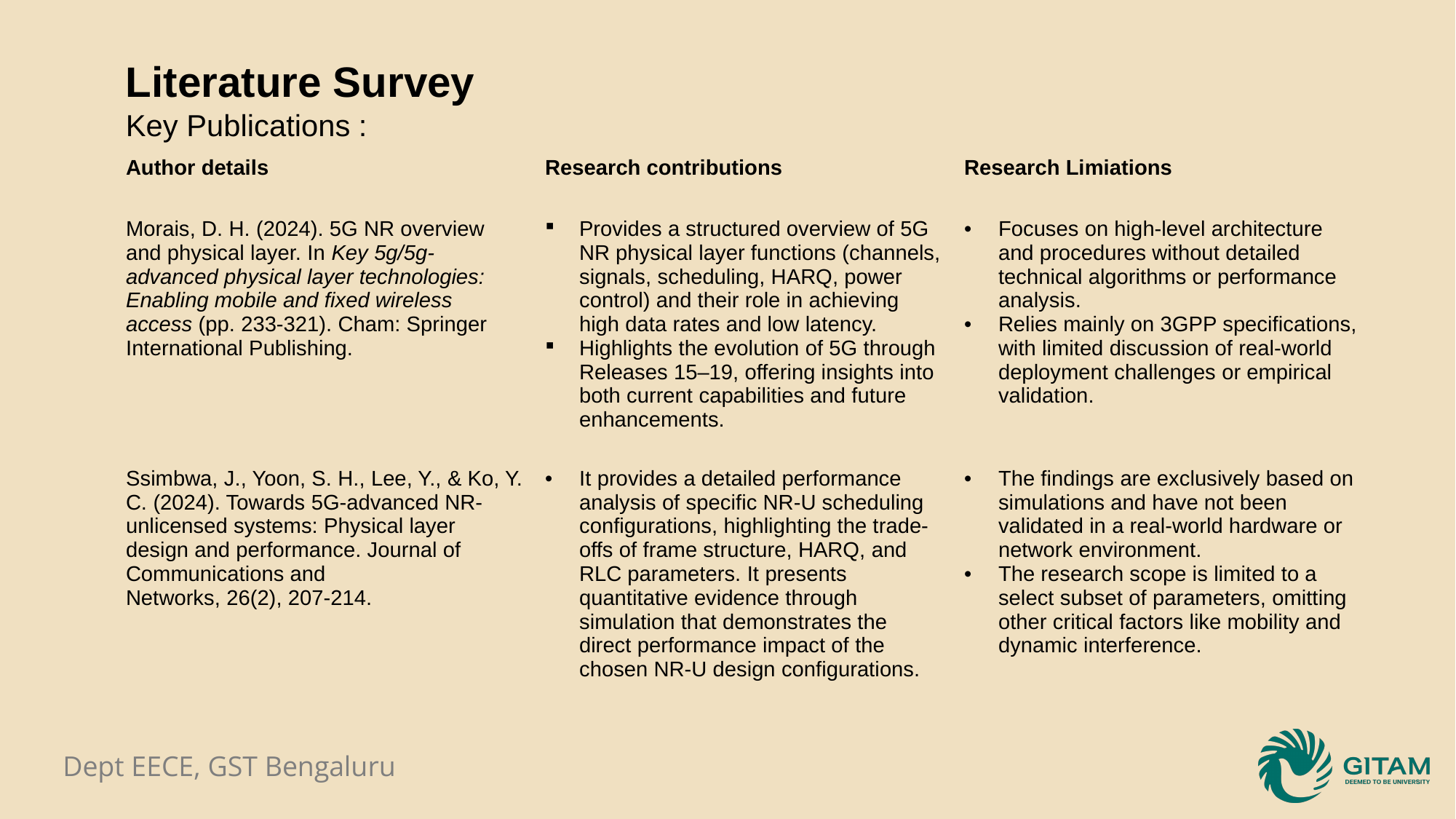

Literature Survey
Key Publications :

| Author details | Research contributions | Research Limiations |
| --- | --- | --- |
| Morais, D. H. (2024). 5G NR overview and physical layer. In Key 5g/5g-advanced physical layer technologies: Enabling mobile and fixed wireless access (pp. 233-321). Cham: Springer International Publishing. | Provides a structured overview of 5G NR physical layer functions (channels, signals, scheduling, HARQ, power control) and their role in achieving high data rates and low latency. Highlights the evolution of 5G through Releases 15–19, offering insights into both current capabilities and future enhancements. | Focuses on high-level architecture and procedures without detailed technical algorithms or performance analysis. Relies mainly on 3GPP specifications, with limited discussion of real-world deployment challenges or empirical validation. |
| Ssimbwa, J., Yoon, S. H., Lee, Y., & Ko, Y. C. (2024). Towards 5G-advanced NR-unlicensed systems: Physical layer design and performance. Journal of Communications and Networks, 26(2), 207-214. | It provides a detailed performance analysis of specific NR-U scheduling configurations, highlighting the trade-offs of frame structure, HARQ, and RLC parameters. It presents quantitative evidence through simulation that demonstrates the direct performance impact of the chosen NR-U design configurations. | The findings are exclusively based on simulations and have not been validated in a real-world hardware or network environment. The research scope is limited to a select subset of parameters, omitting other critical factors like mobility and dynamic interference. |